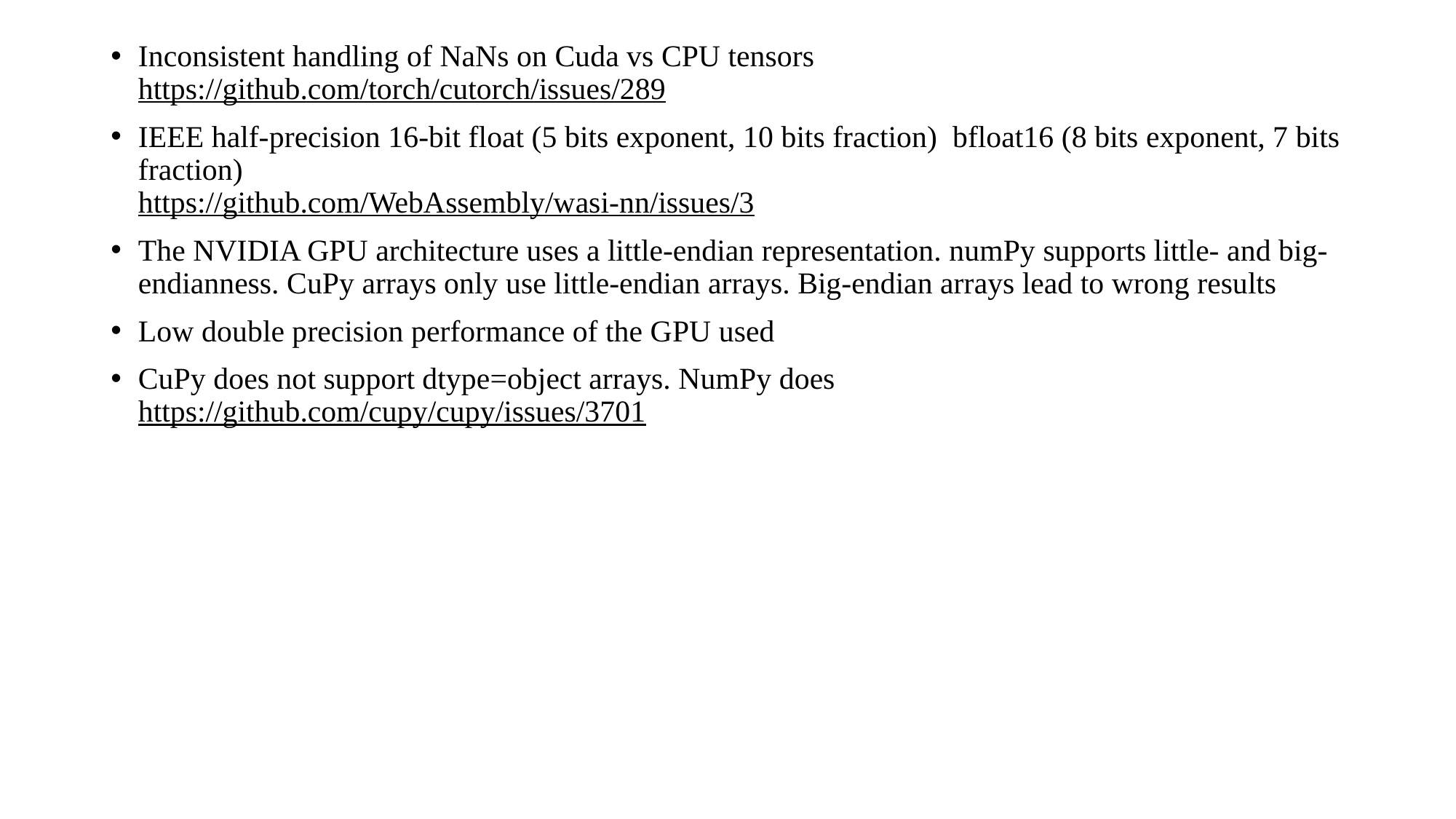

Inconsistent handling of NaNs on Cuda vs CPU tensors
https://github.com/torch/cutorch/issues/289
IEEE half-precision 16-bit float (5 bits exponent, 10 bits fraction)  bfloat16 (8 bits exponent, 7 bits fraction)
https://github.com/WebAssembly/wasi-nn/issues/3
The NVIDIA GPU architecture uses a little-endian representation. numPy supports little- and big-endianness. CuPy arrays only use little-endian arrays. Big-endian arrays lead to wrong results
Low double precision performance of the GPU used
CuPy does not support dtype=object arrays. NumPy does
https://github.com/cupy/cupy/issues/3701